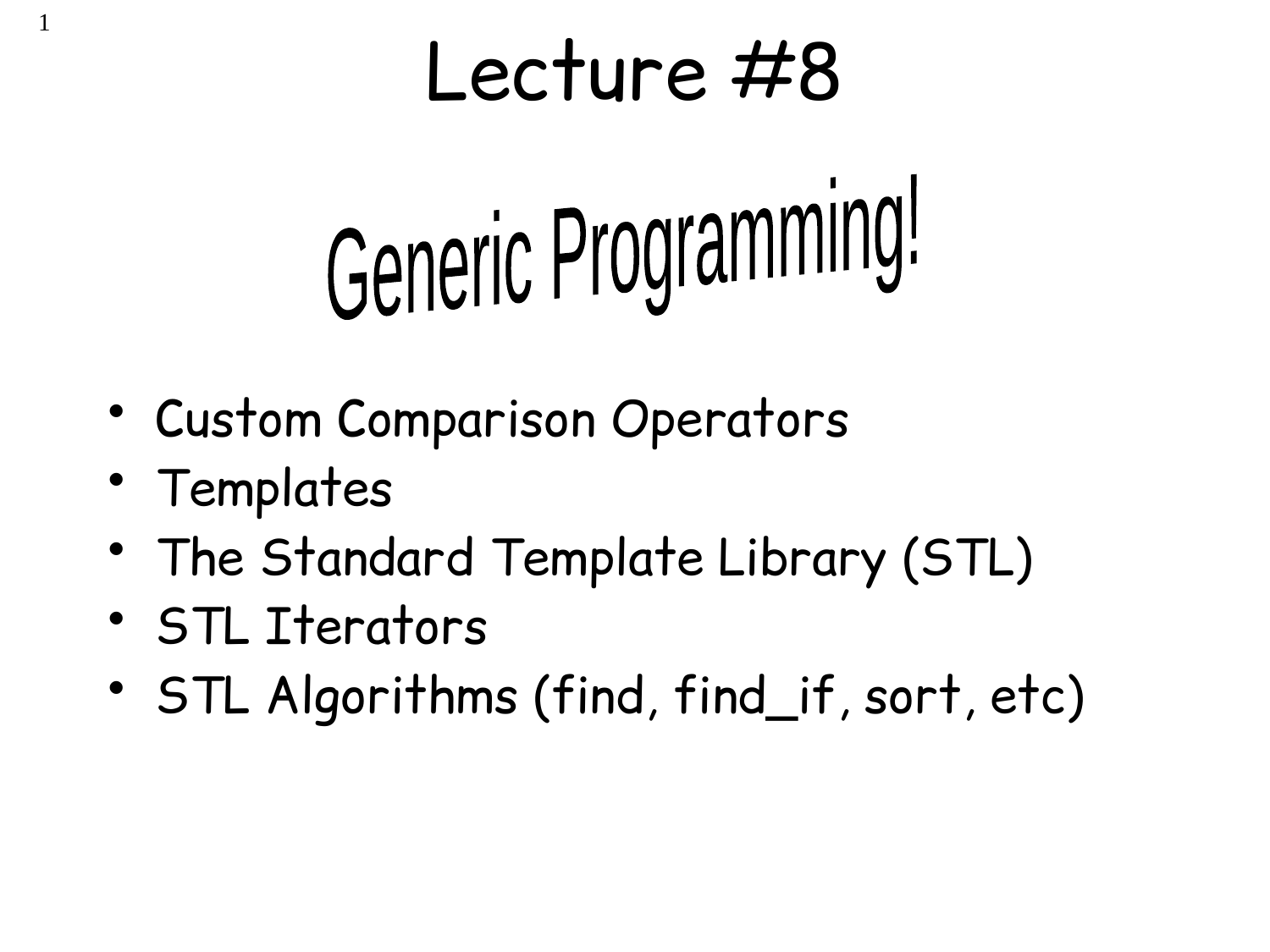

1
# Lecture #8
Generic Programming!
Custom Comparison Operators
Templates
The Standard Template Library (STL)
STL Iterators
STL Algorithms (find, find_if, sort, etc)